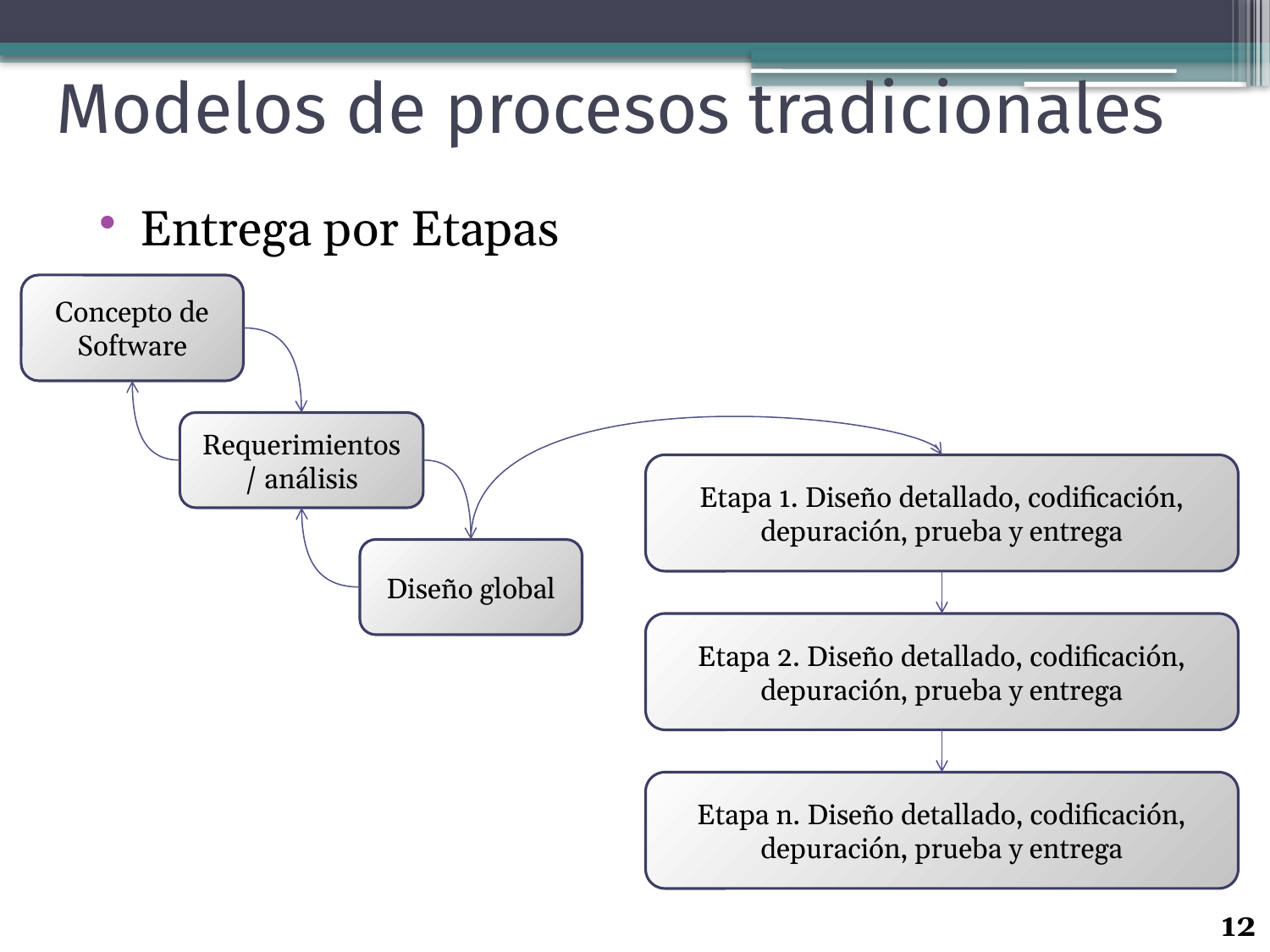

# Modelos de procesos tradicionales
Entrega por Etapas
Concepto de Software
Requerimientos / análisis
Etapa 1. Diseño detallado, codificación, depuración, prueba y entrega
Diseño global
Etapa 2. Diseño detallado, codificación, depuración, prueba y entrega
Etapa n. Diseño detallado, codificación, depuración, prueba y entrega
12